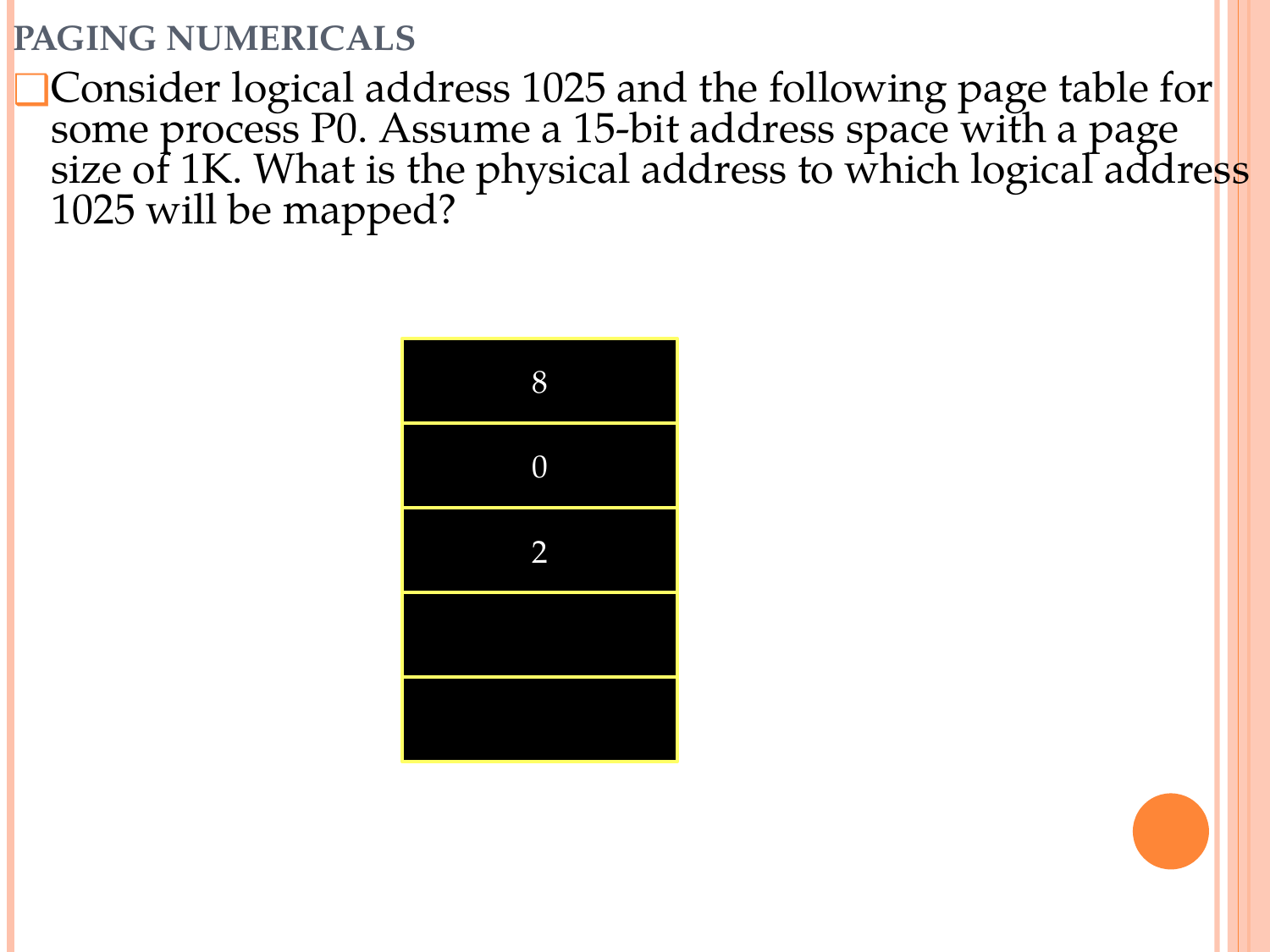

# PAGING NUMERICALS
Consider logical address 1025 and the following page table for some process P0. Assume a 15-bit address space with a page size of 1K. What is the physical address to which logical address 1025 will be mapped?

8
0
2